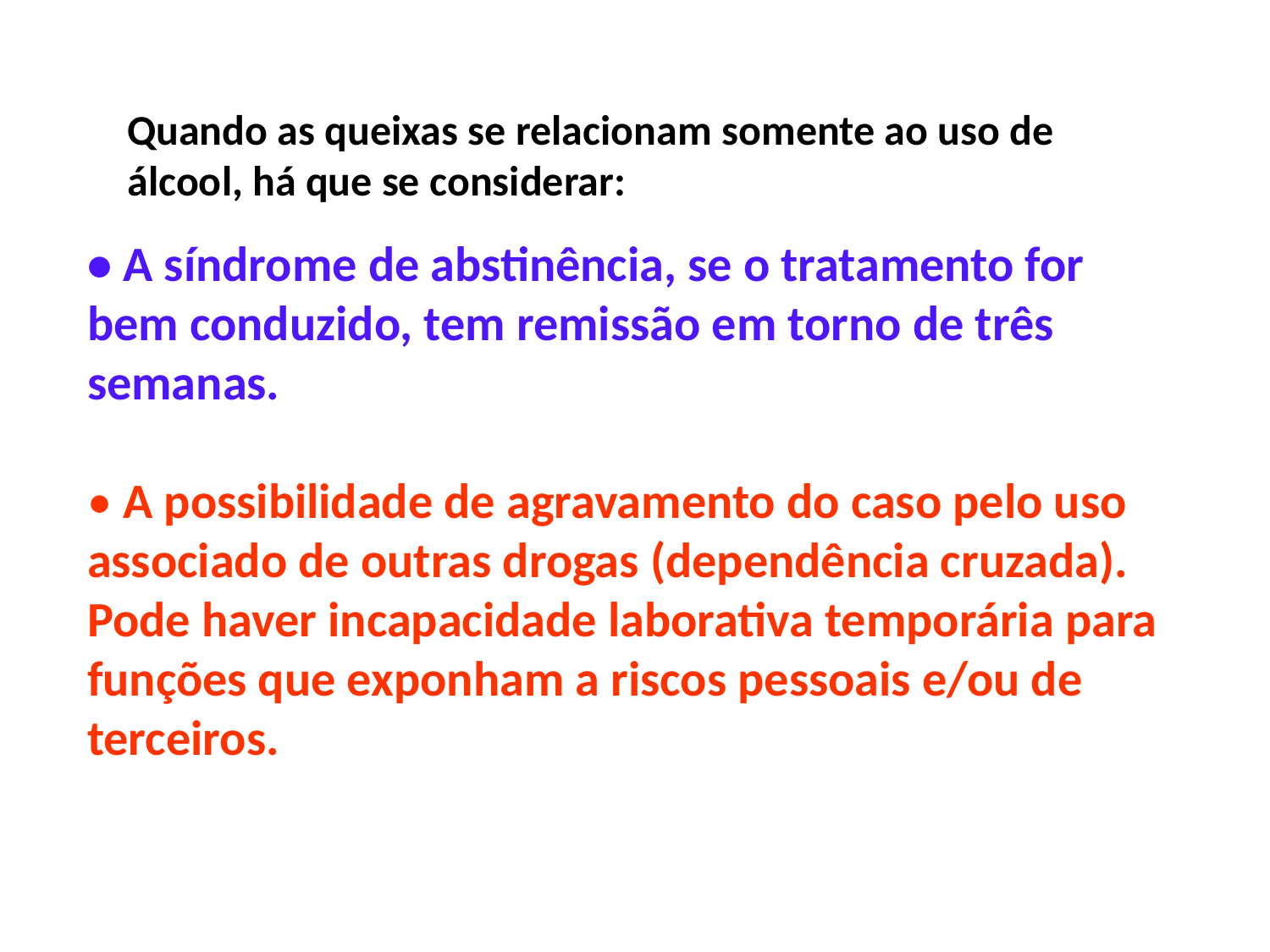

Quando as queixas se relacionam somente ao uso de álcool, há que se considerar:
• A síndrome de abstinência, se o tratamento for bem conduzido, tem remissão em torno de três semanas.

• A possibilidade de agravamento do caso pelo uso associado de outras drogas (dependência cruzada).
Pode haver incapacidade laborativa temporária para funções que exponham a riscos pessoais e/ou de terceiros.